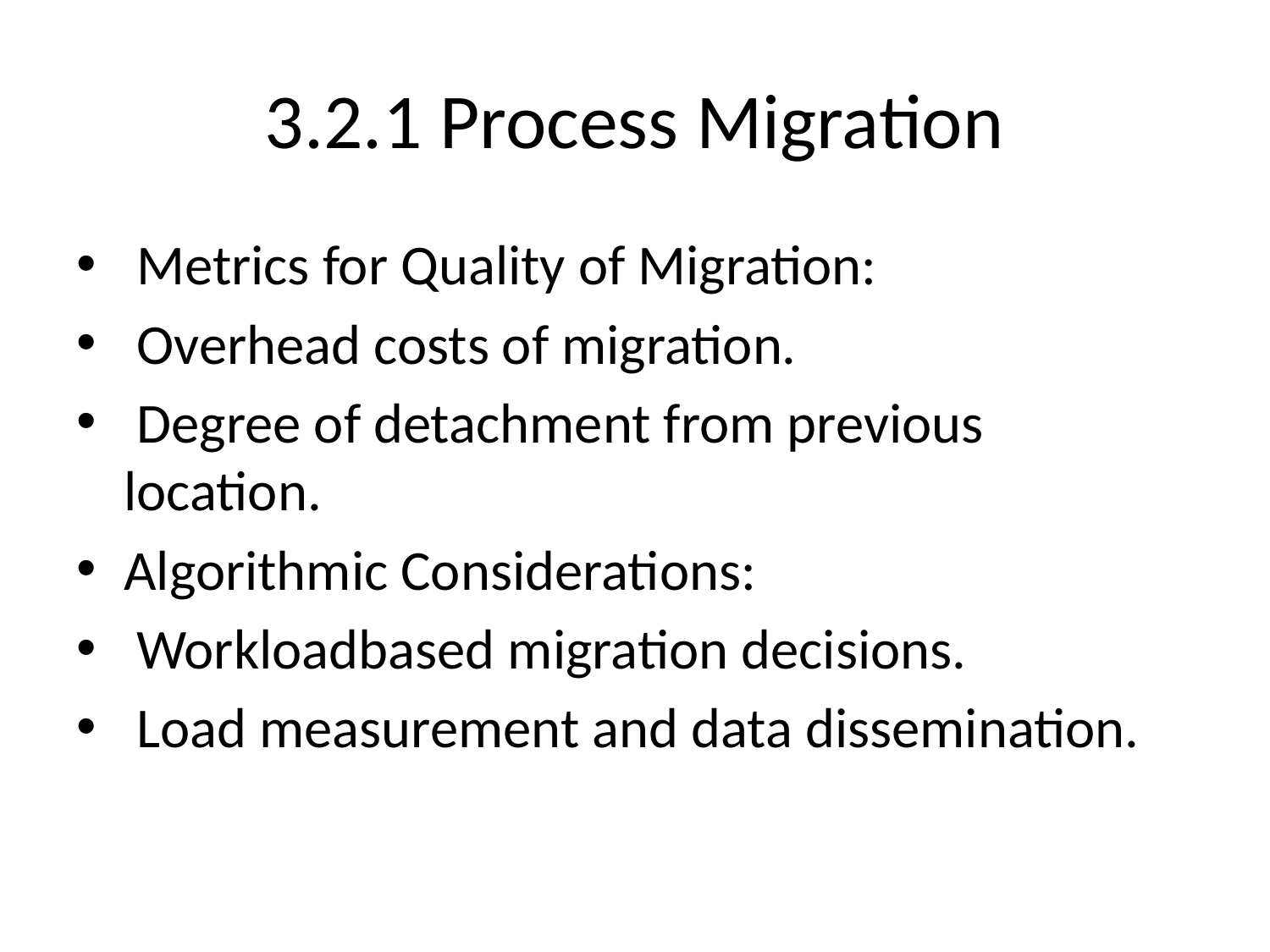

# 3.2.1 Process Migration
 Metrics for Quality of Migration:
 Overhead costs of migration.
 Degree of detachment from previous location.
Algorithmic Considerations:
 Workloadbased migration decisions.
 Load measurement and data dissemination.